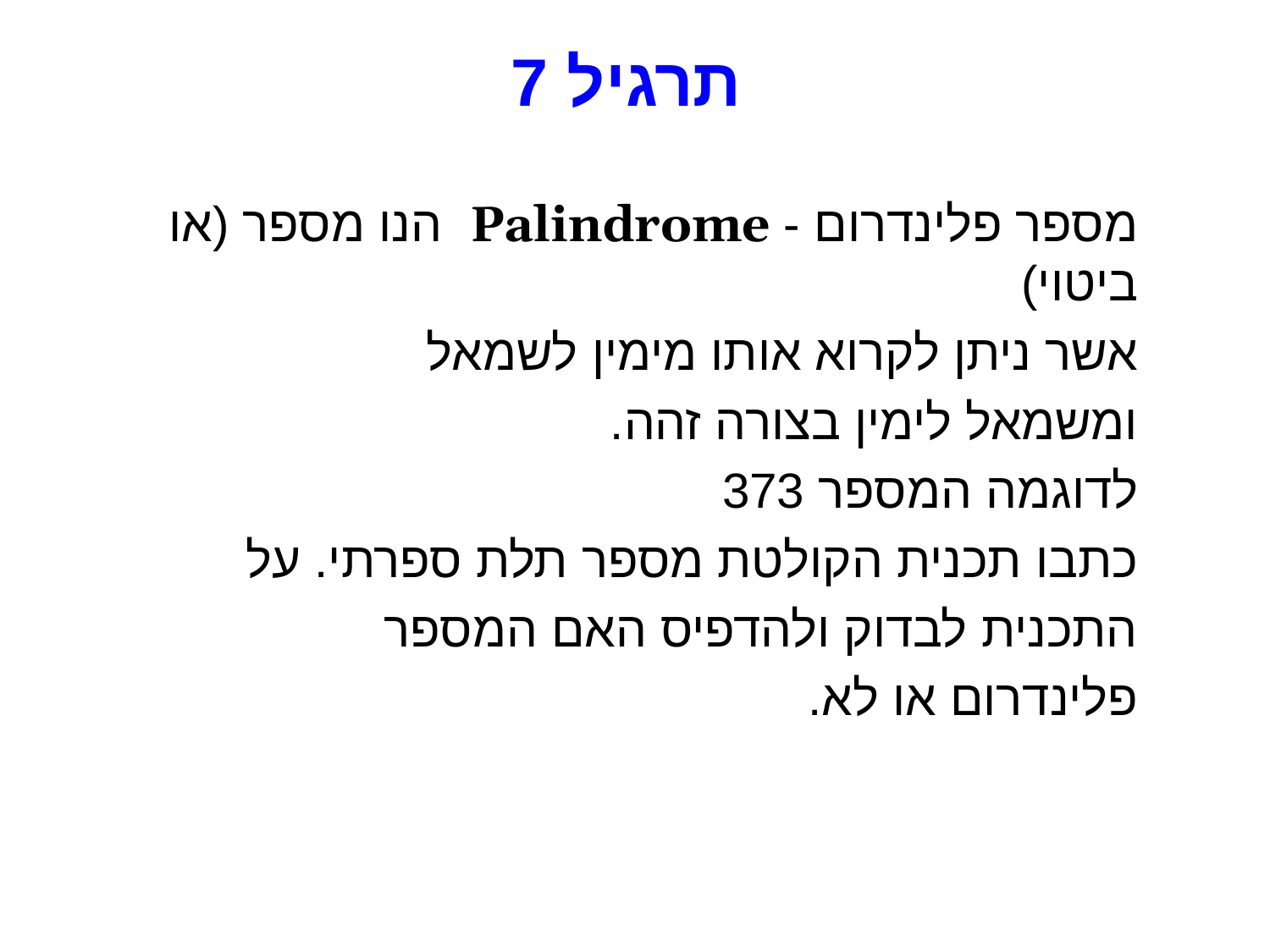

# תרגיל 7
מספר פלינדרום - Palindrome  הנו מספר (או ביטוי)
אשר ניתן לקרוא אותו מימין לשמאל
ומשמאל לימין בצורה זהה.
לדוגמה המספר 373
כתבו תכנית הקולטת מספר תלת ספרתי. על
התכנית לבדוק ולהדפיס האם המספר
פלינדרום או לא.